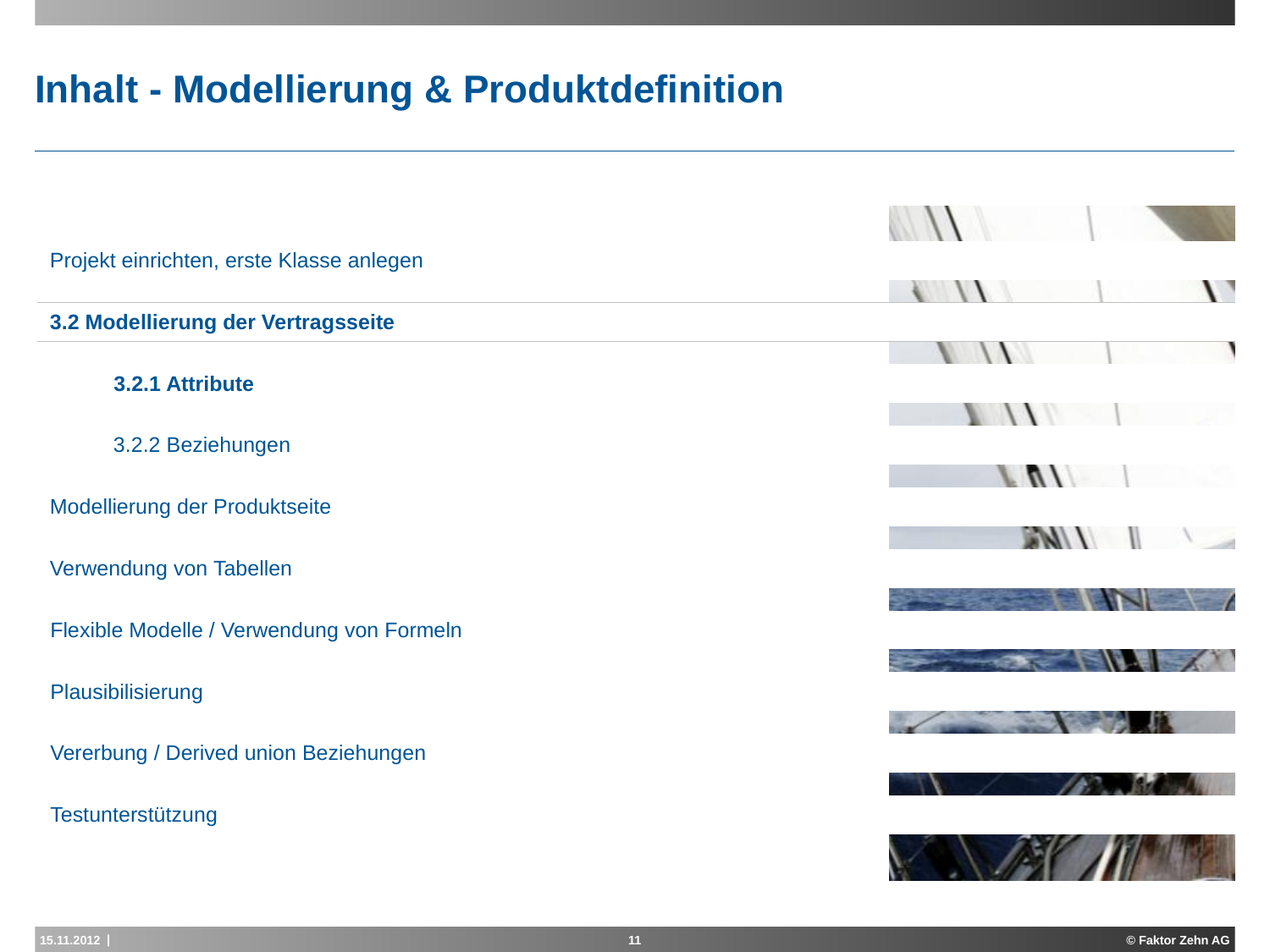

# Inhalt - Modellierung & Produktdefinition
| Projekt einrichten, erste Klasse anlegen |
| --- |
|  |
| 3.2 Modellierung der Vertragsseite |
|  |
| 3.2.1 Attribute |
|  |
| 3.2.2 Beziehungen |
|  |
| Modellierung der Produktseite |
|  |
| Verwendung von Tabellen |
|  |
| Flexible Modelle / Verwendung von Formeln |
|  |
| Plausibilisierung |
|  |
| Vererbung / Derived union Beziehungen |
|  |
| Testunterstützung |
15.11.2012
11